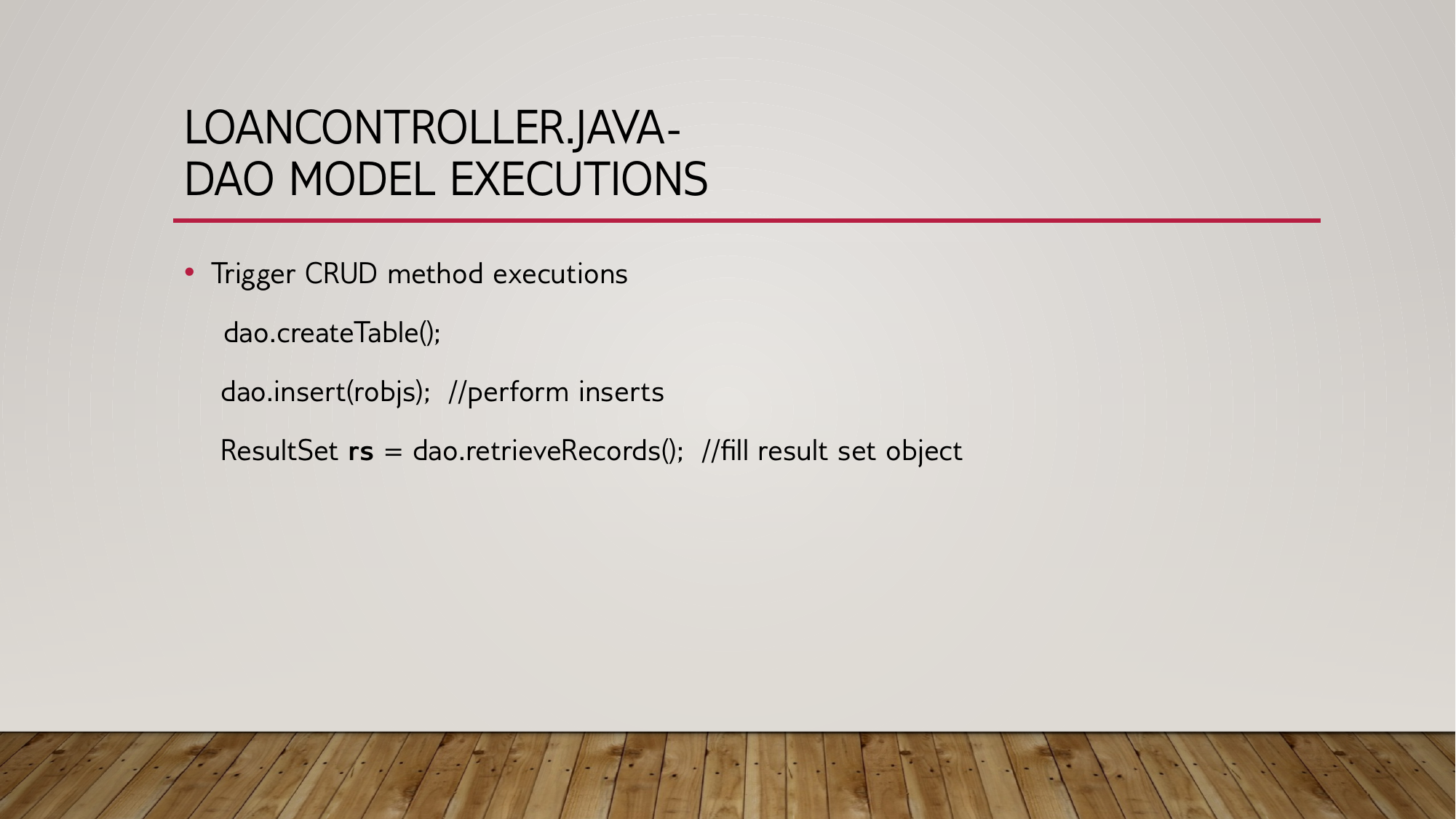

# loancontroller.java- dao model executions
Trigger CRUD method executions
    dao.createTable();
    dao.insert(robjs);  //perform inserts
    ResultSet rs = dao.retrieveRecords();  //fill result set object